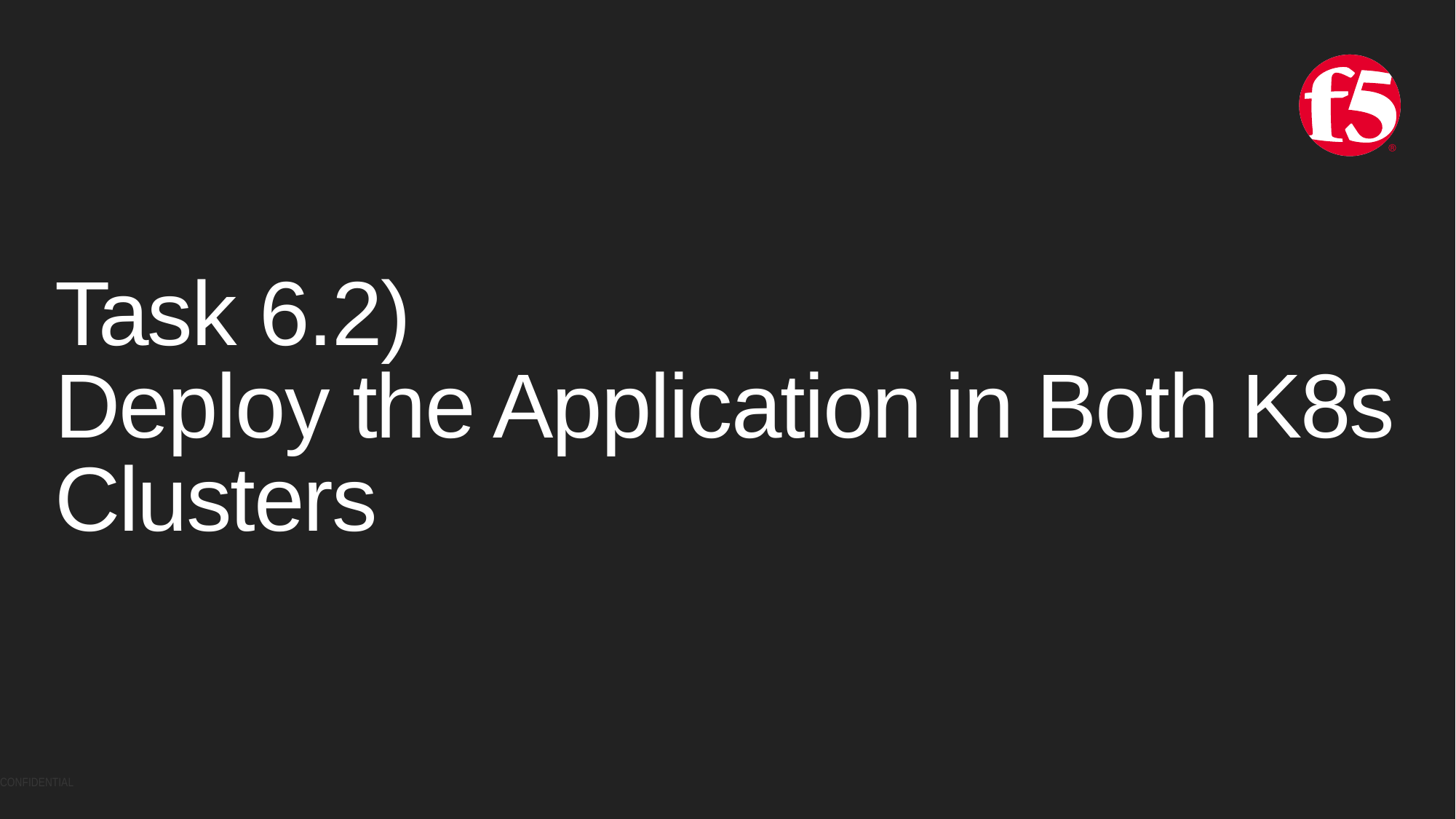

# Task 6.2) Deploy the Application in Both K8s Clusters

CONFIDENTIAL